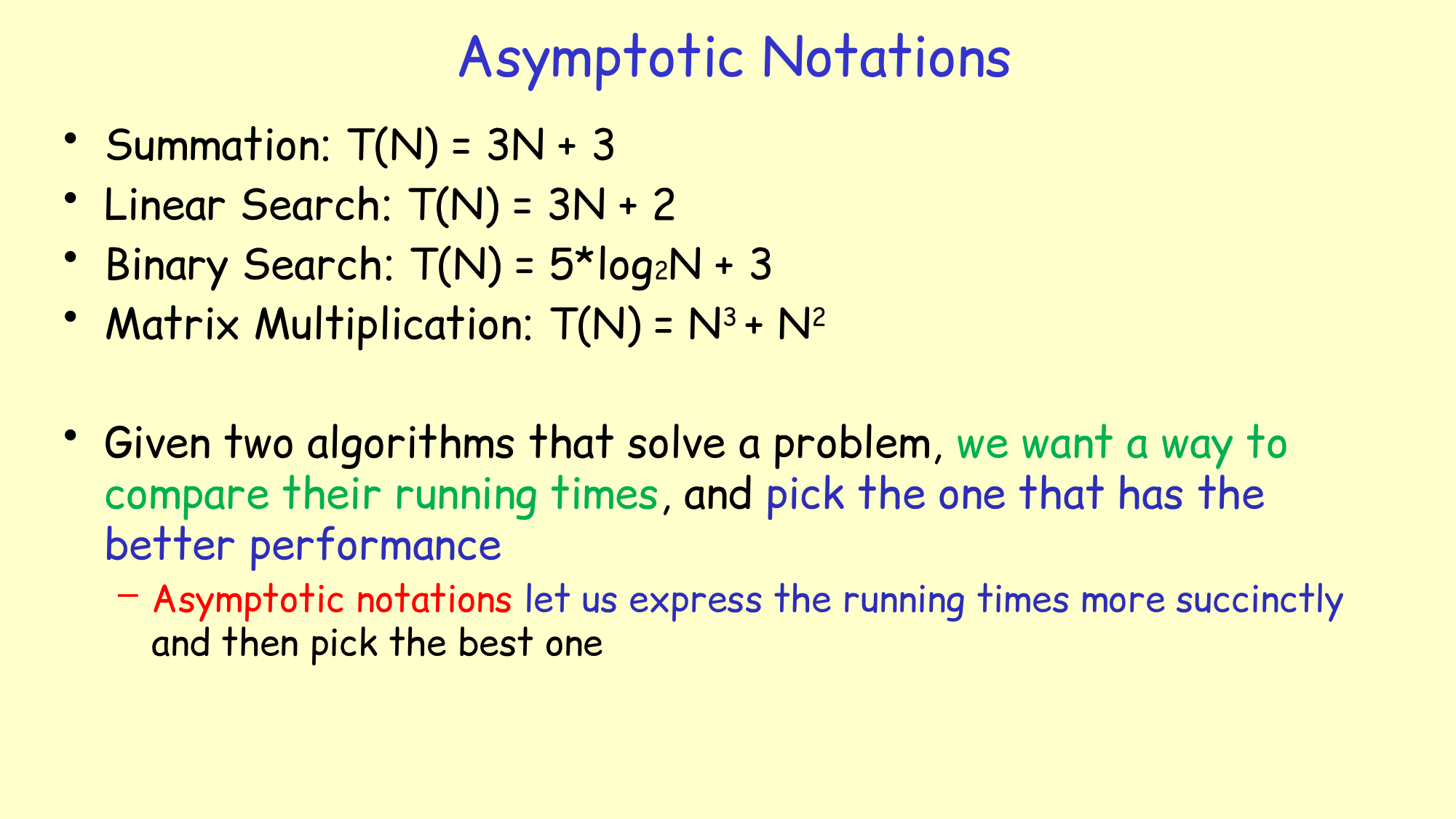

# Asymptotic Notations
Summation: T(N) = 3N + 3
Linear Search: T(N) = 3N + 2
Binary Search: T(N) = 5*log2N + 3
Matrix Multiplication: T(N) = N3 + N2

Given two algorithms that solve a problem, we want a way to compare their running times, and pick the one that has the better performance
Asymptotic notations let us express the running times more succinctly and then pick the best one